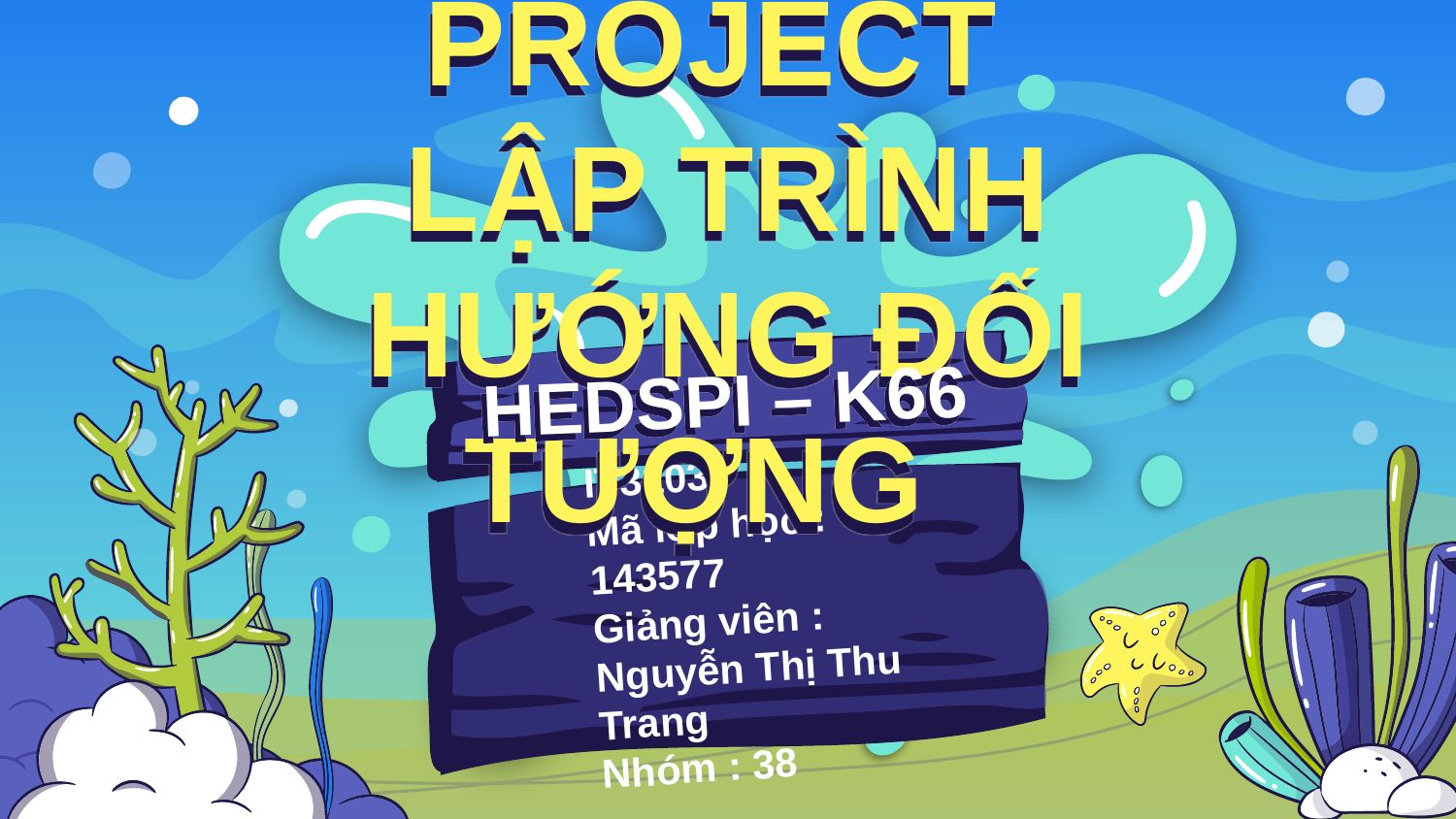

# ​BÁO CÁO MINI-PROJECT LẬP TRÌNH HƯỚNG ĐỐI TƯỢNG

​HEDSPI – K66

Mã học phần : IT3103
Mã lớp học : 143577
Giảng viên : Nguyễn Thị Thu Trang
Nhóm : 38